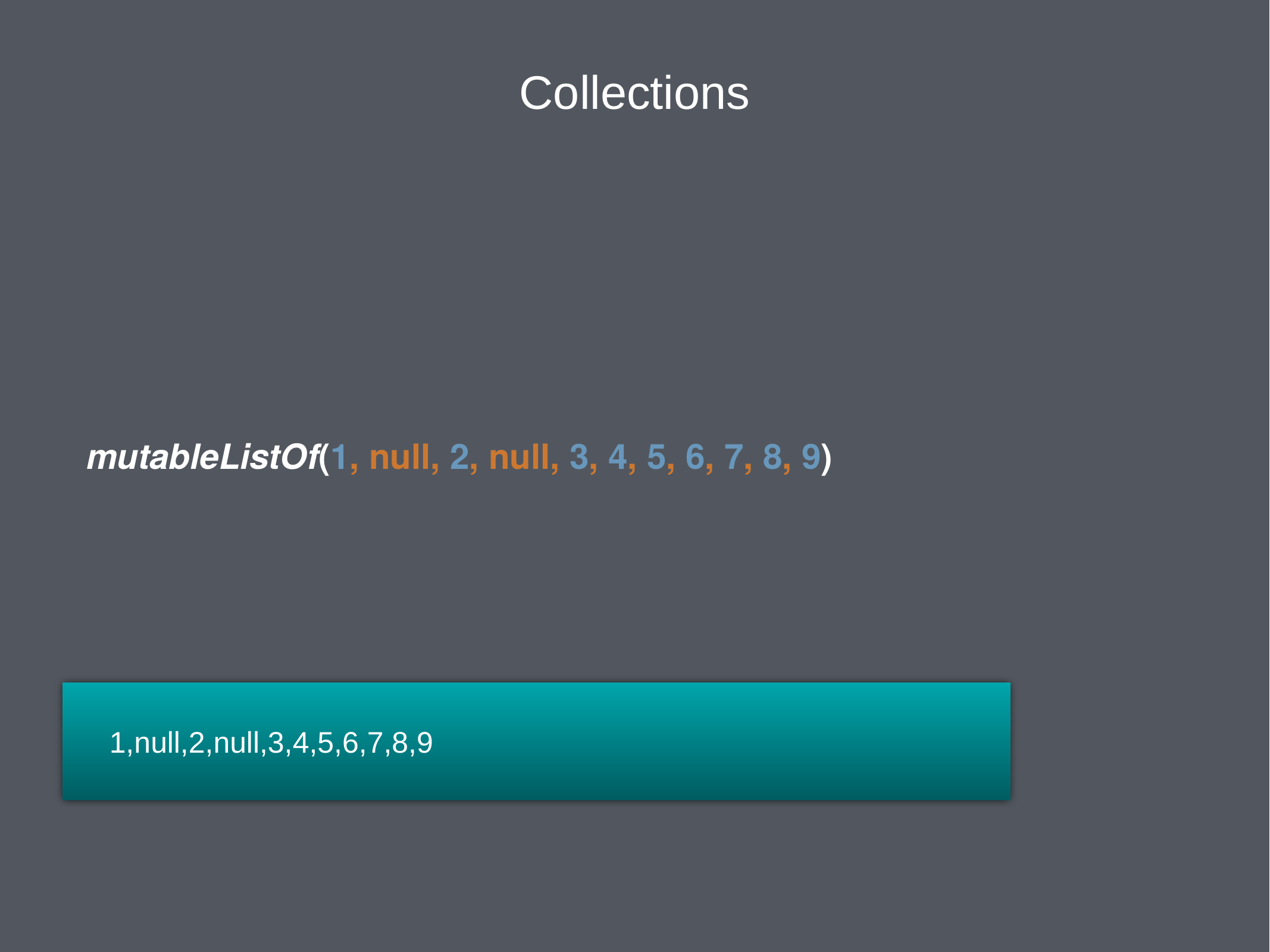

Collections
mutableListOf(1, null, 2, null, 3, 4, 5, 6, 7, 8, 9)

     1,null,2,null,3,4,5,6,7,8,9